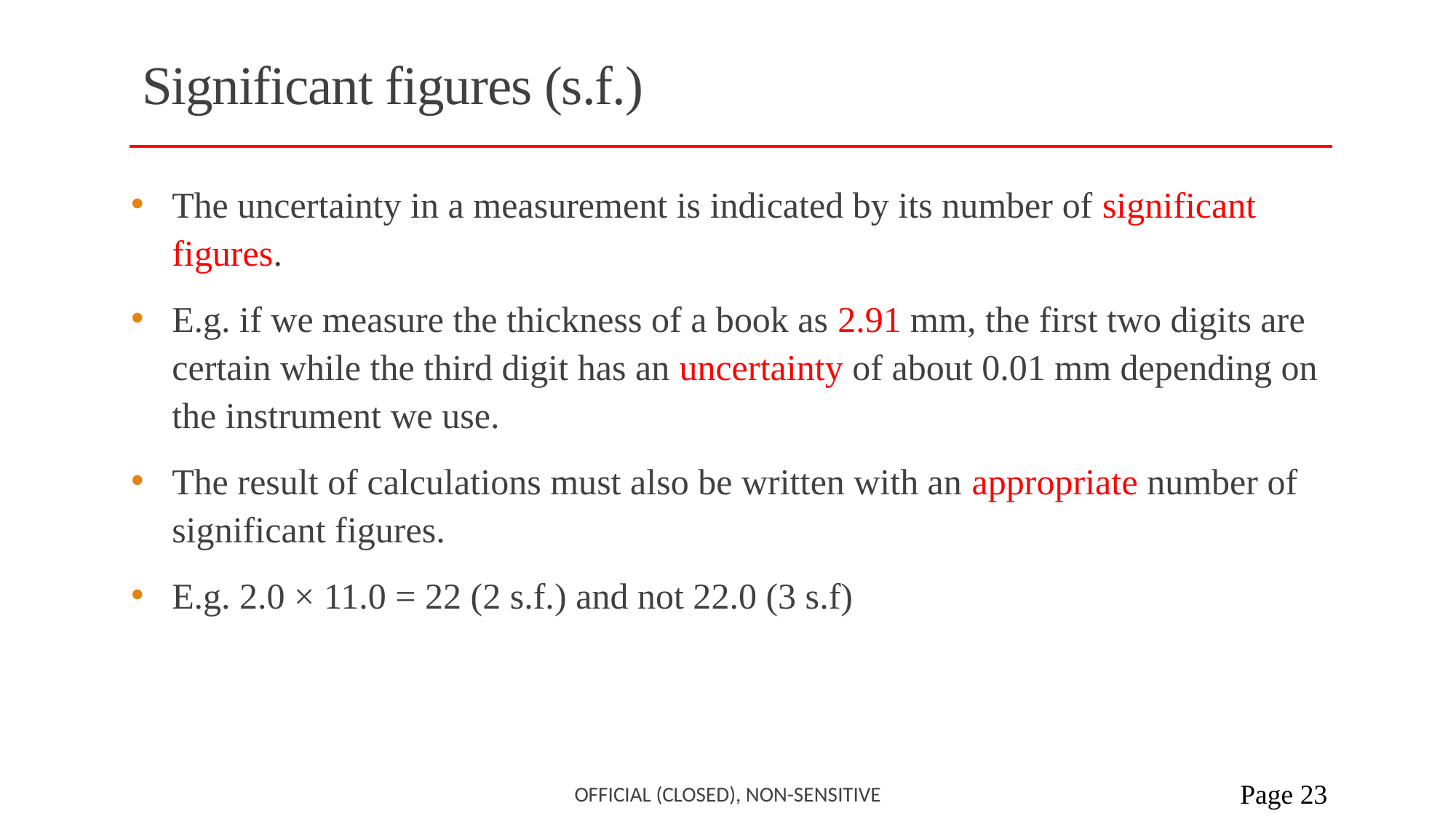

# Significant figures (s.f.)
The uncertainty in a measurement is indicated by its number of significant figures.
E.g. if we measure the thickness of a book as 2.91 mm, the first two digits are certain while the third digit has an uncertainty of about 0.01 mm depending on the instrument we use.
The result of calculations must also be written with an appropriate number of significant figures.
E.g. 2.0 × 11.0 = 22 (2 s.f.) and not 22.0 (3 s.f)
Official (closed), Non-sensitive
 Page 23